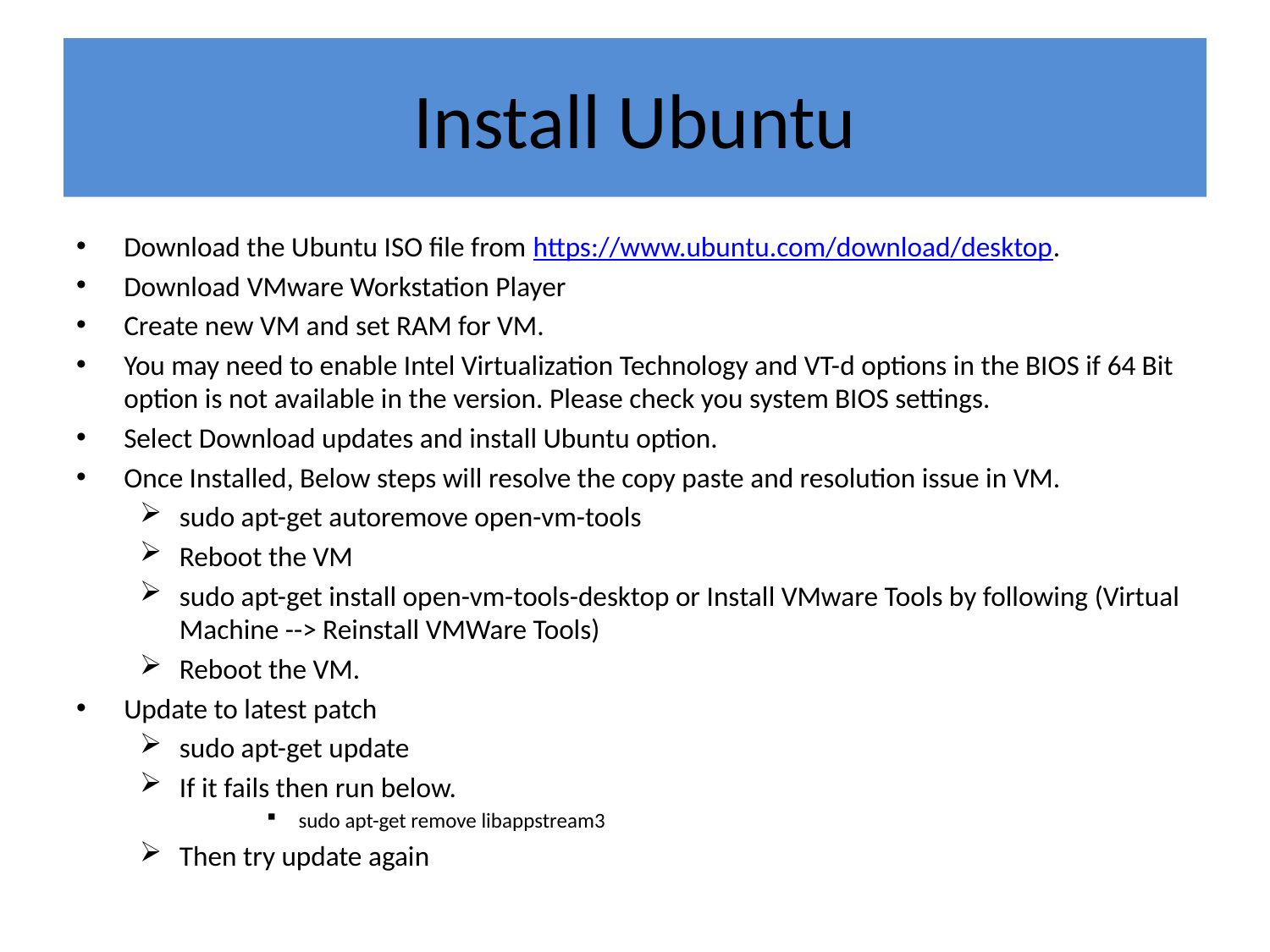

# Install Ubuntu
Download the Ubuntu ISO file from https://www.ubuntu.com/download/desktop.
Download VMware Workstation Player
Create new VM and set RAM for VM.
You may need to enable Intel Virtualization Technology and VT-d options in the BIOS if 64 Bit option is not available in the version. Please check you system BIOS settings.
Select Download updates and install Ubuntu option.
Once Installed, Below steps will resolve the copy paste and resolution issue in VM.
sudo apt-get autoremove open-vm-tools
Reboot the VM
sudo apt-get install open-vm-tools-desktop or Install VMware Tools by following (Virtual Machine --> Reinstall VMWare Tools)
Reboot the VM.
Update to latest patch
sudo apt-get update
If it fails then run below.
sudo apt-get remove libappstream3
Then try update again